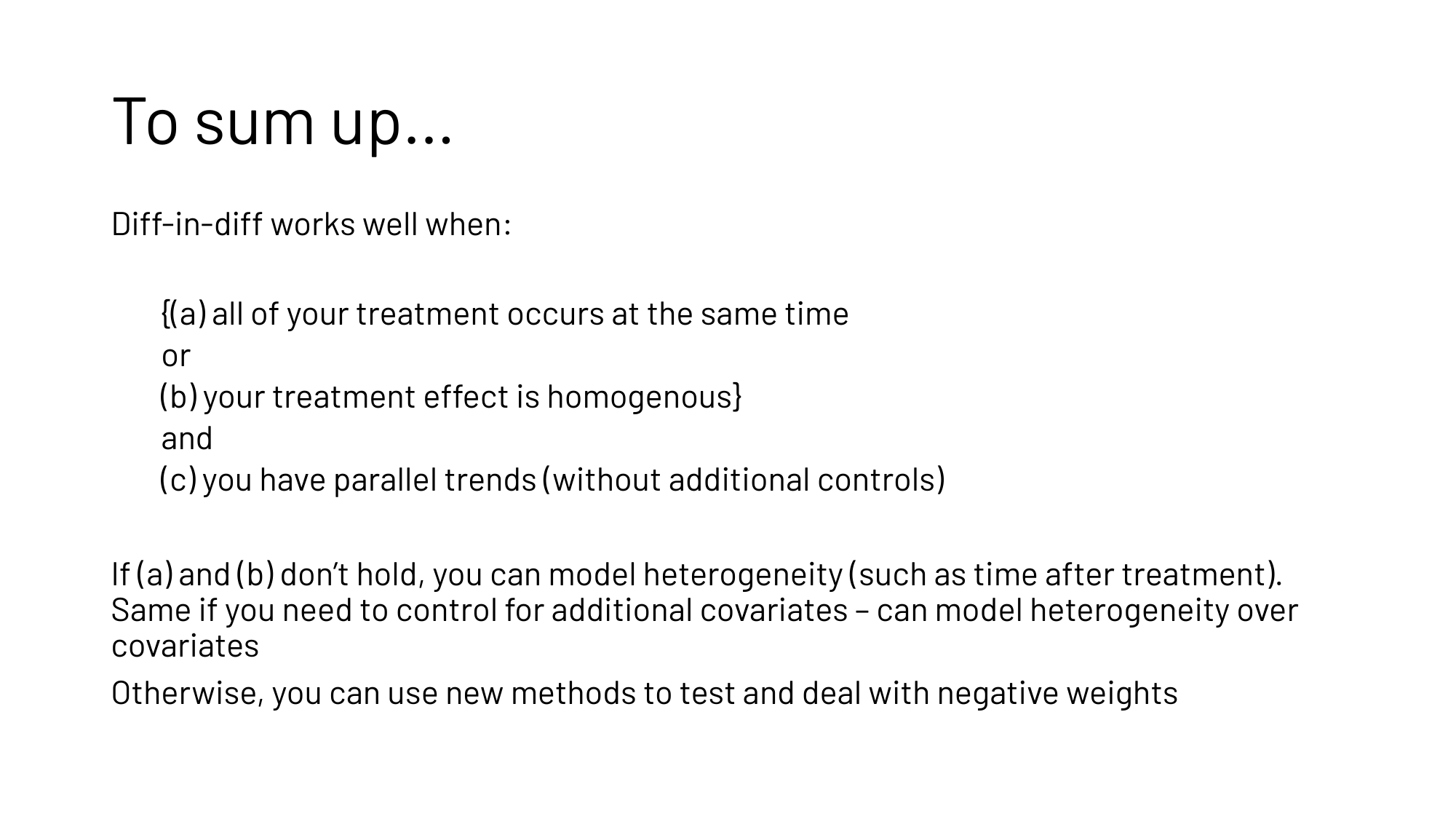

# To sum up…
Diff-in-diff works well when:

{(a) all of your treatment occurs at the same time
		or
(b) your treatment effect is homogenous}
		and
(c) you have parallel trends (without additional controls)

If (a) and (b) don’t hold, you can model heterogeneity (such as time after treatment).  Same if you need to control for additional covariates – can model heterogeneity over covariates
Otherwise, you can use new methods to test and deal with negative weights